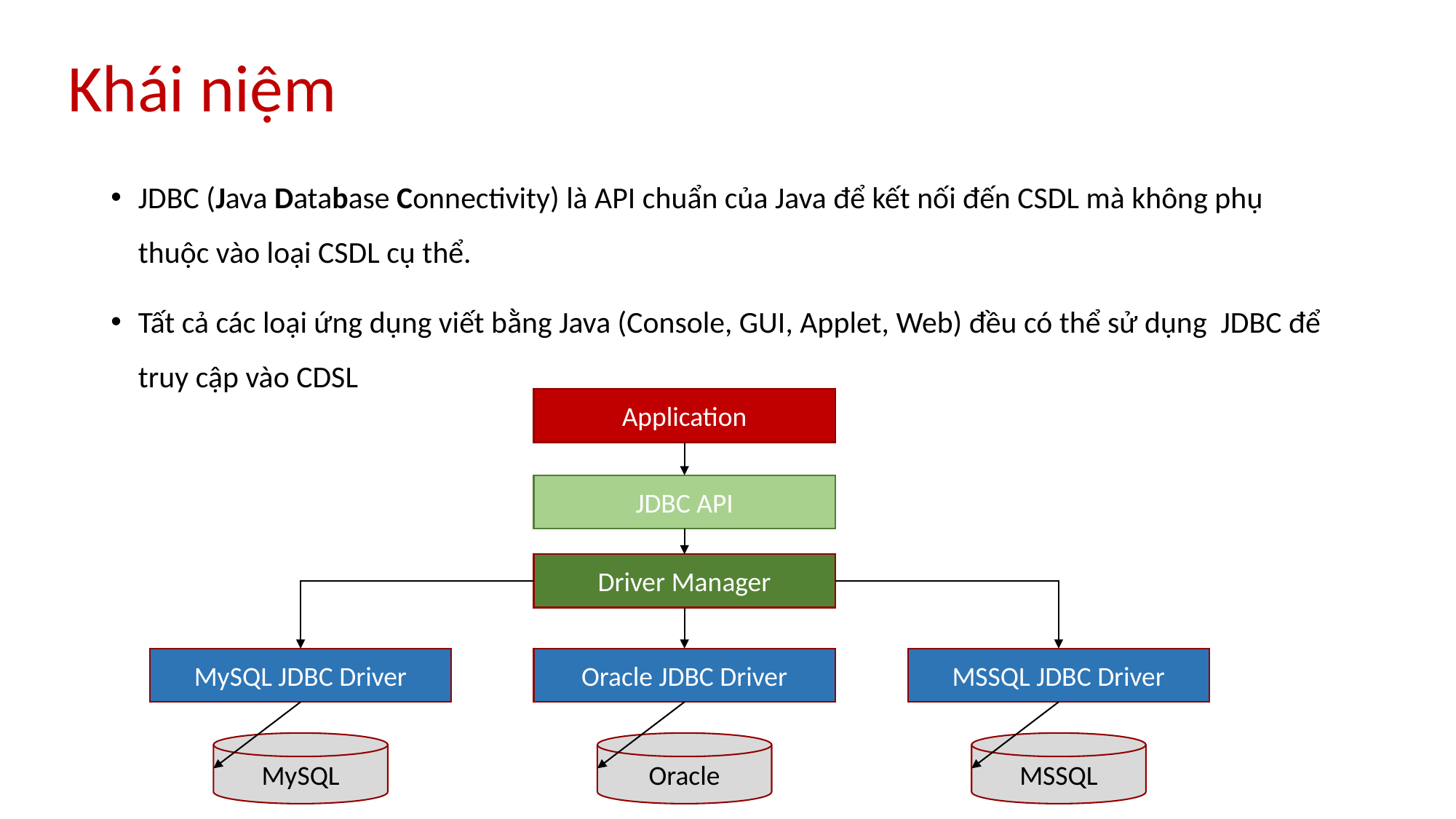

# Khái niệm
JDBC (Java Database Connectivity) là API chuẩn của Java để kết nối đến CSDL mà không phụ thuộc vào loại CSDL cụ thể.
Tất cả các loại ứng dụng viết bằng Java (Console, GUI, Applet, Web) đều có thể sử dụng  JDBC để truy cập vào CDSL
Application
JDBC API
Driver Manager
MySQL JDBC Driver
Oracle JDBC Driver
MSSQL JDBC Driver
MySQL
Oracle
MSSQL